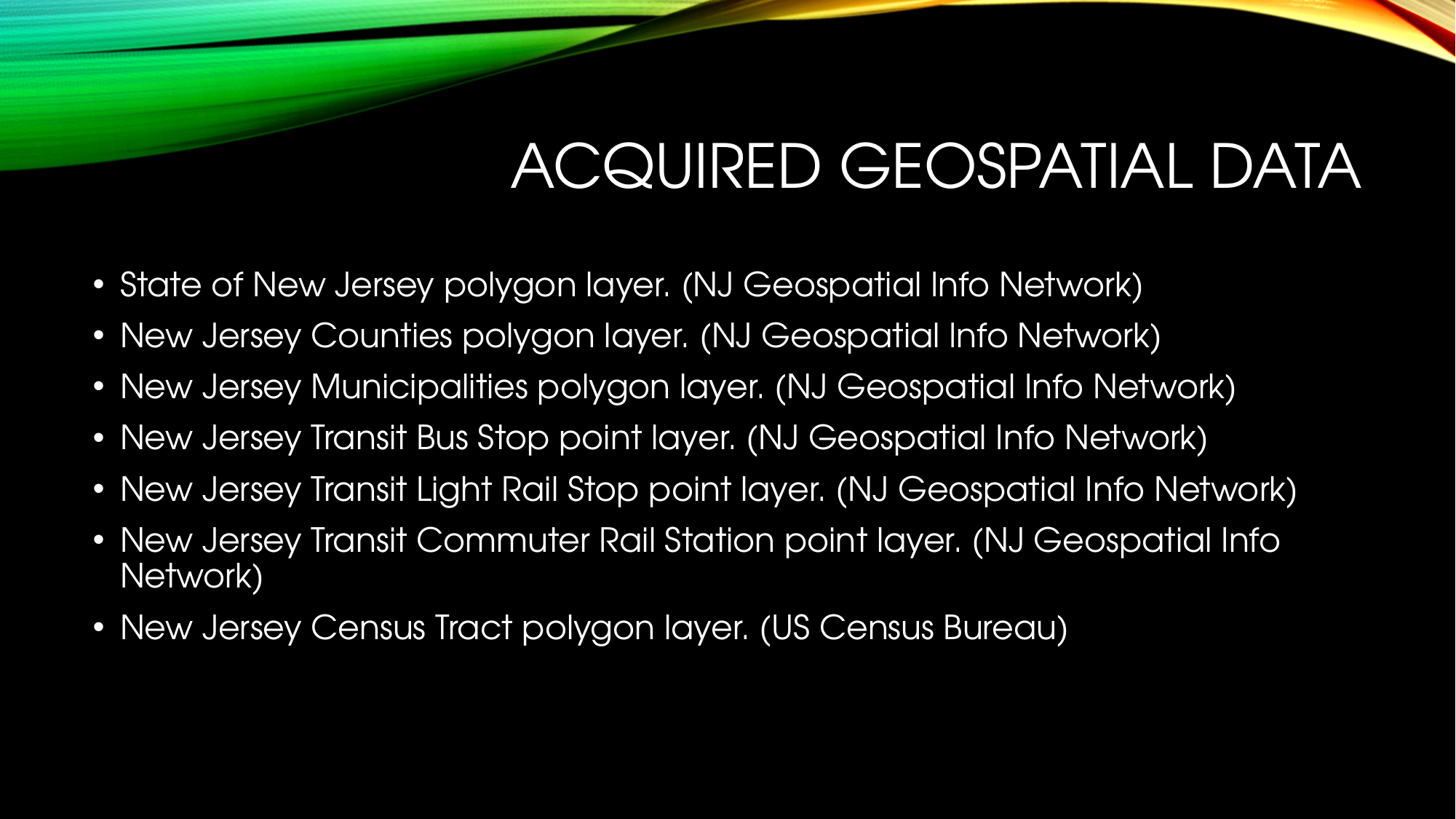

# Acquired Geospatial Data
State of New Jersey polygon layer. (NJ Geospatial Info Network)
New Jersey Counties polygon layer. (NJ Geospatial Info Network)
New Jersey Municipalities polygon layer. (NJ Geospatial Info Network)
New Jersey Transit Bus Stop point layer. (NJ Geospatial Info Network)
New Jersey Transit Light Rail Stop point layer. (NJ Geospatial Info Network)
New Jersey Transit Commuter Rail Station point layer. (NJ Geospatial Info Network)
New Jersey Census Tract polygon layer. (US Census Bureau)